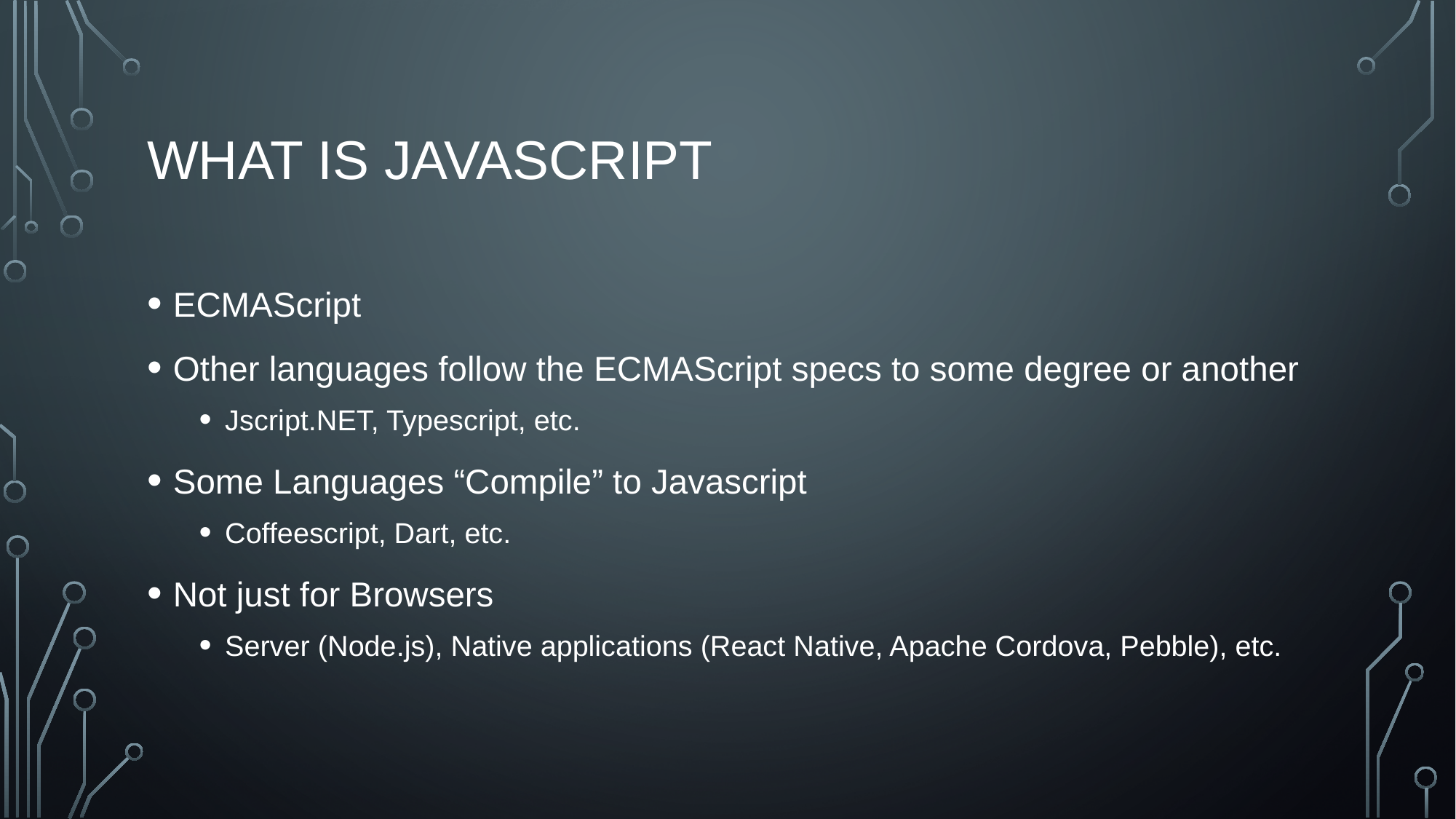

# What Is Javascript
ECMAScript
Other languages follow the ECMAScript specs to some degree or another
Jscript.NET, Typescript, etc.
Some Languages “Compile” to Javascript
Coffeescript, Dart, etc.
Not just for Browsers
Server (Node.js), Native applications (React Native, Apache Cordova, Pebble), etc.